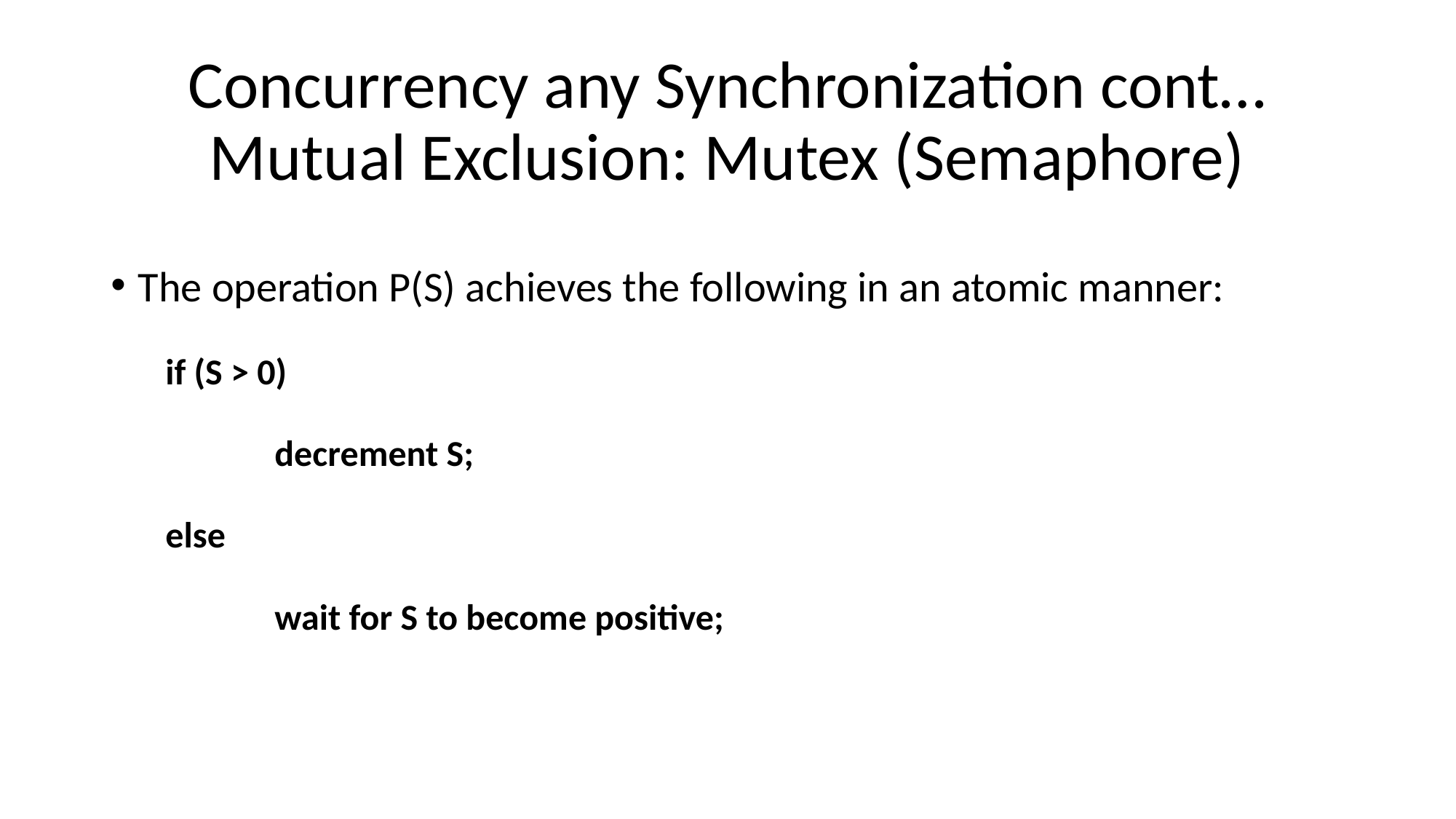

# Concurrency any Synchronization cont… Mutual Exclusion: Mutex (Semaphore)
The operation P(S) achieves the following in an atomic manner:
if (S > 0)
	decrement S;
else
	wait for S to become positive;